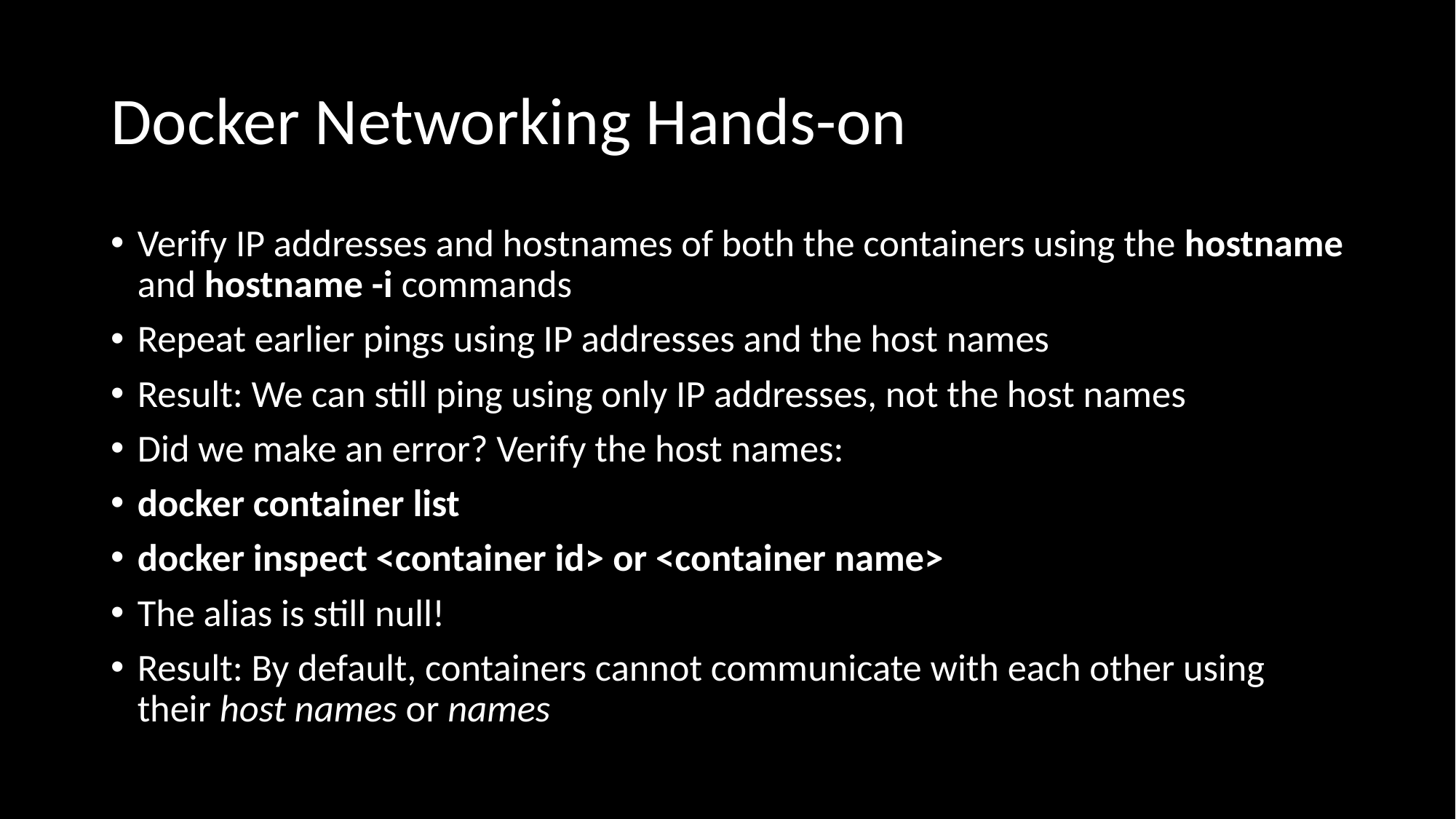

# Docker Networking Hands-on
Verify IP addresses and hostnames of both the containers using the hostname and hostname -i commands
Repeat earlier pings using IP addresses and the host names
Result: We can still ping using only IP addresses, not the host names
Did we make an error? Verify the host names:
docker container list
docker inspect <container id> or <container name>
The alias is still null!
Result: By default, containers cannot communicate with each other using their host names or names